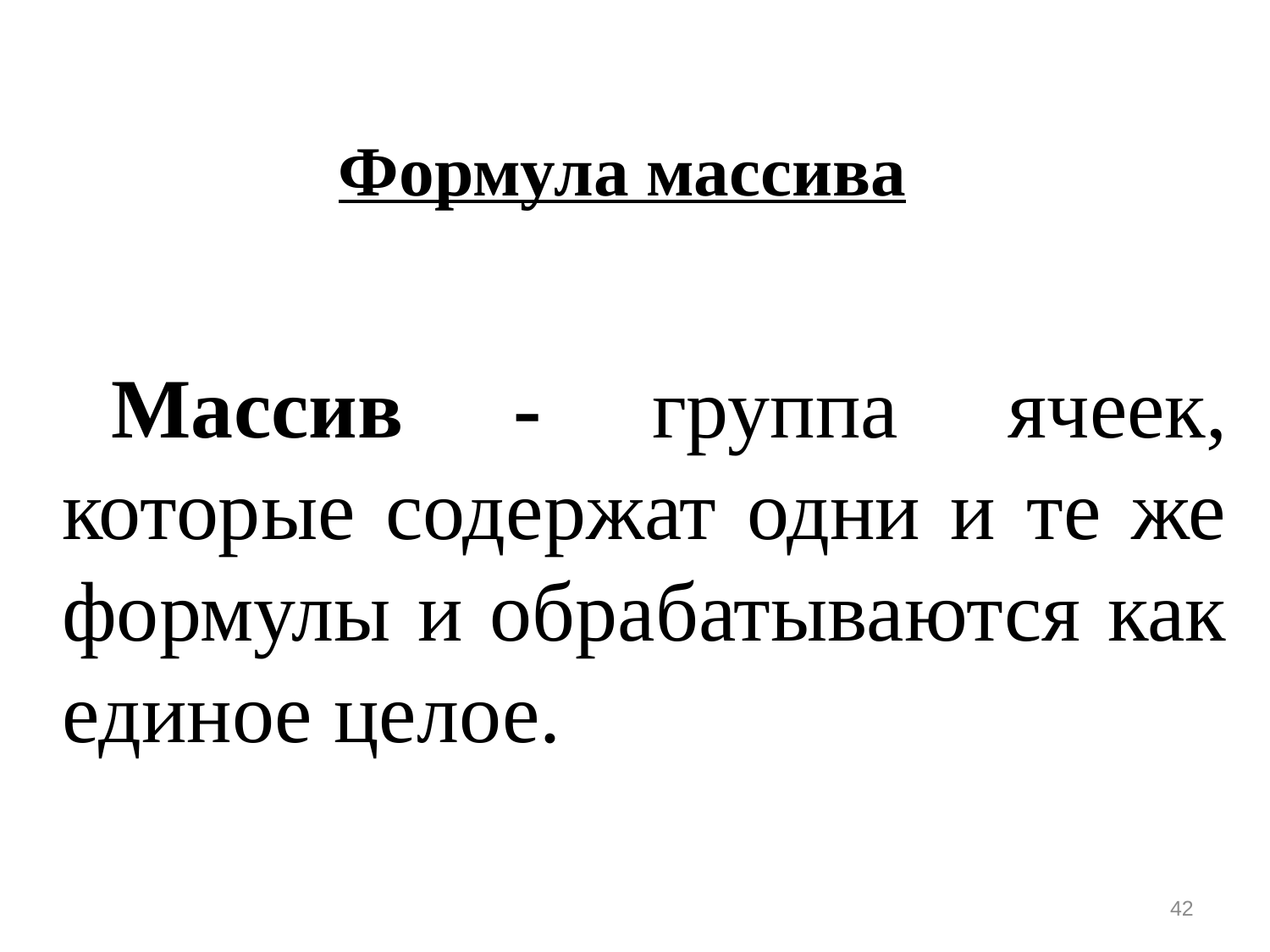

Формула массива
Массив - группа ячеек, которые содержат одни и те же формулы и обрабатываются как единое целое.

42